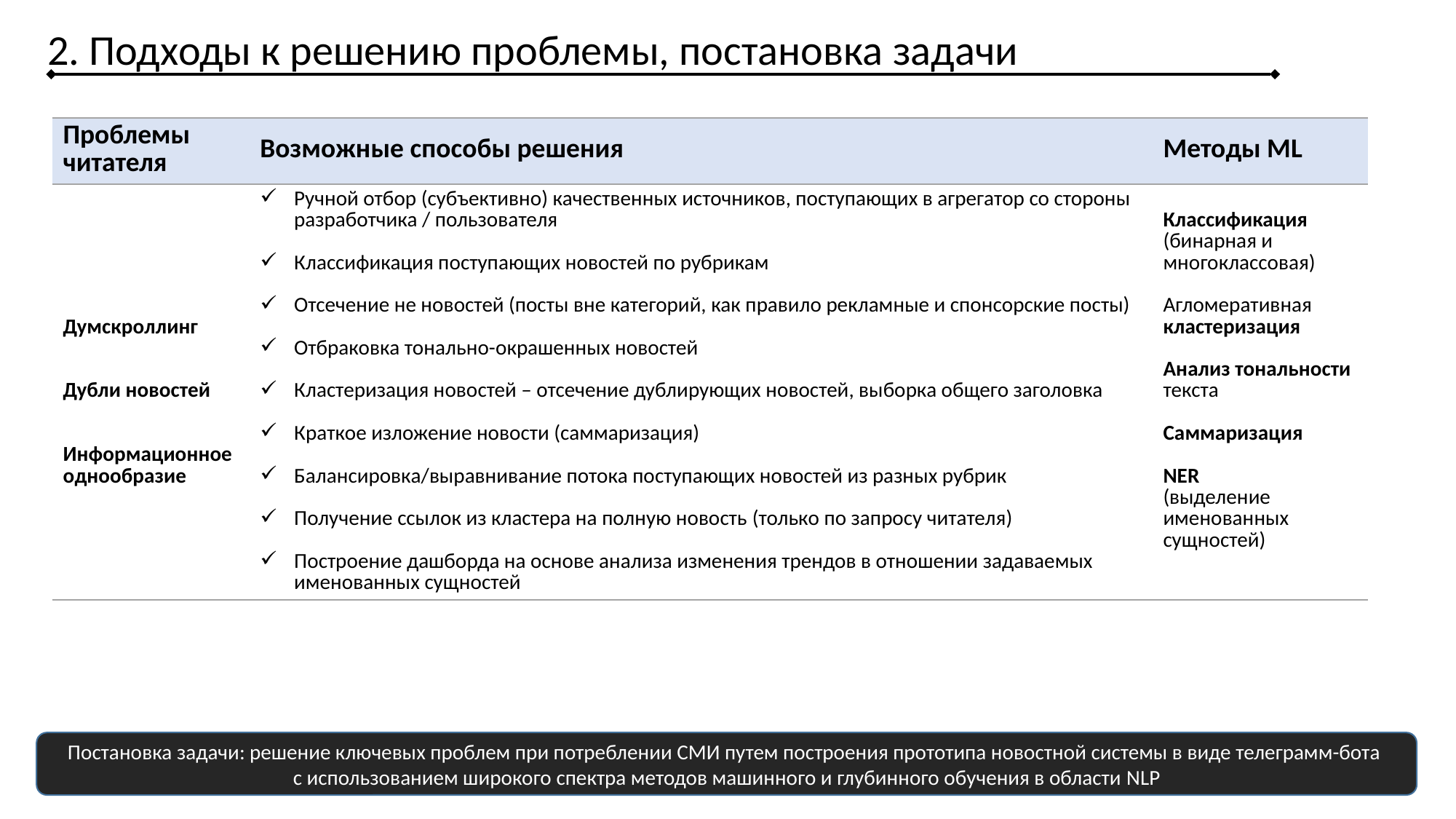

# 2. Подходы к решению проблемы, постановка задачи
| Проблемы читателя | Возможные способы решения | Методы ML |
| --- | --- | --- |
| Думскроллинг Дубли новостей Информационное однообразие | Ручной отбор (субъективно) качественных источников, поступающих в агрегатор со стороны разработчика / пользователя Классификация поступающих новостей по рубрикам Отсечение не новостей (посты вне категорий, как правило рекламные и спонсорские посты) Отбраковка тонально-окрашенных новостей Кластеризация новостей – отсечение дублирующих новостей, выборка общего заголовка Краткое изложение новости (саммаризация) Балансировка/выравнивание потока поступающих новостей из разных рубрик Получение ссылок из кластера на полную новость (только по запросу читателя) Построение дашборда на основе анализа изменения трендов в отношении задаваемых именованных сущностей | Классификация (бинарная и многоклассовая) Агломеративная кластеризация Анализ тональности текста Саммаризация NER (выделение именованных сущностей) |
Постановка задачи: решение ключевых проблем при потреблении СМИ путем построения прототипа новостной системы в виде телеграмм-бота
с использованием широкого спектра методов машинного и глубинного обучения в области NLP